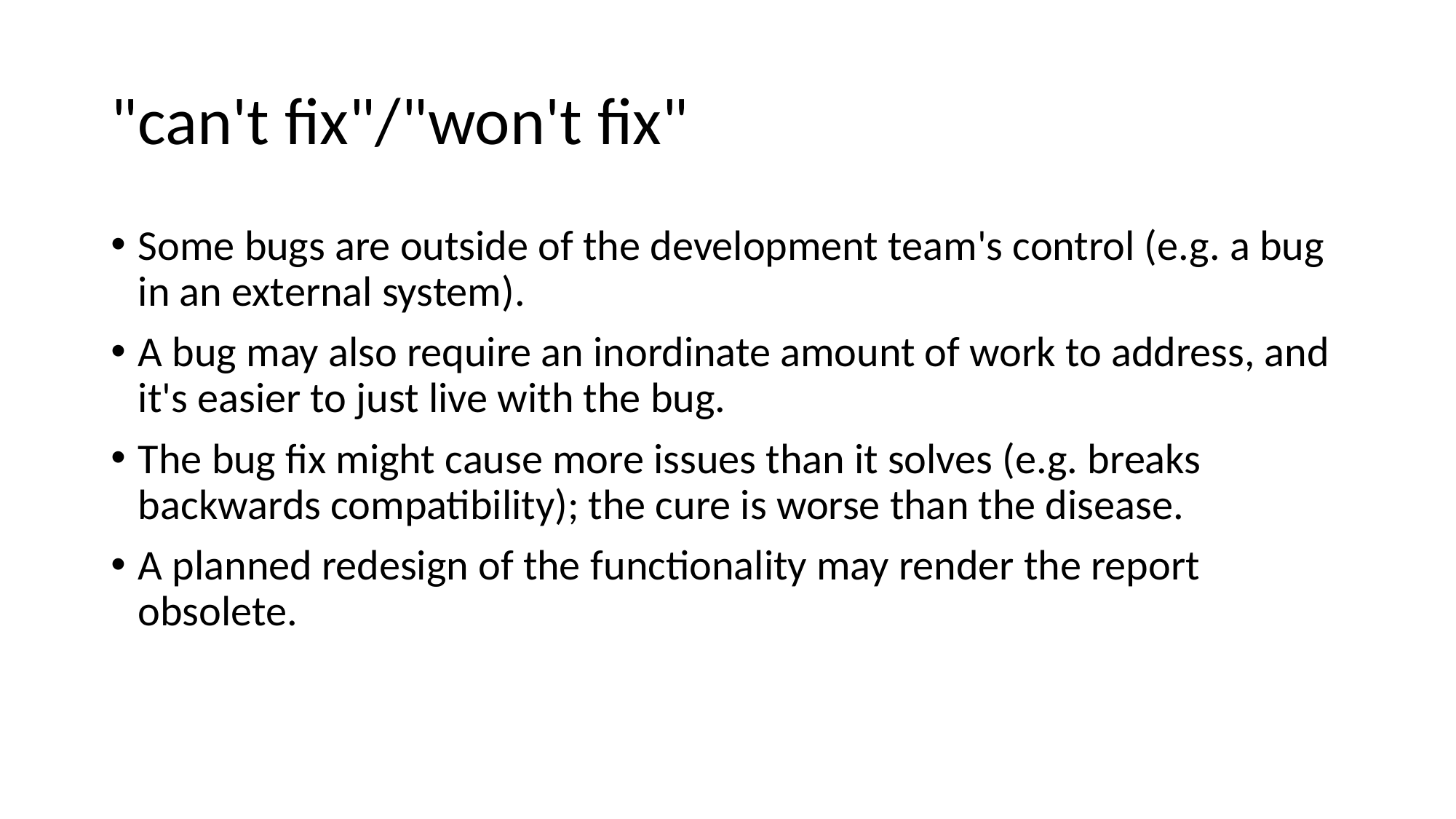

# "can't fix"/"won't fix"
Some bugs are outside of the development team's control (e.g. a bug in an external system).
A bug may also require an inordinate amount of work to address, and it's easier to just live with the bug.
The bug fix might cause more issues than it solves (e.g. breaks backwards compatibility); the cure is worse than the disease.
A planned redesign of the functionality may render the report obsolete.